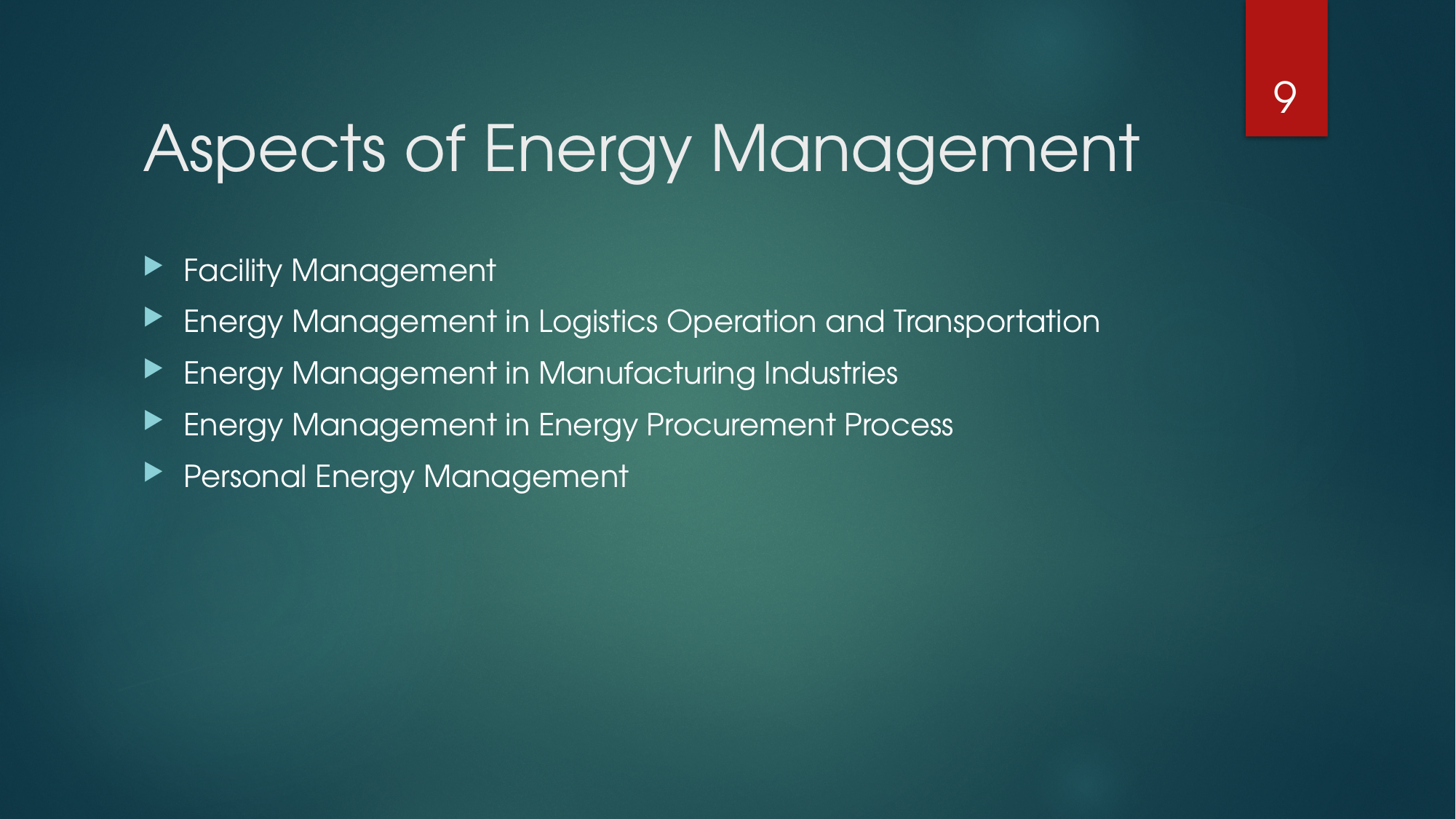

9
# Aspects of Energy Management
Facility Management
Energy Management in Logistics Operation and Transportation
Energy Management in Manufacturing Industries
Energy Management in Energy Procurement Process
Personal Energy Management